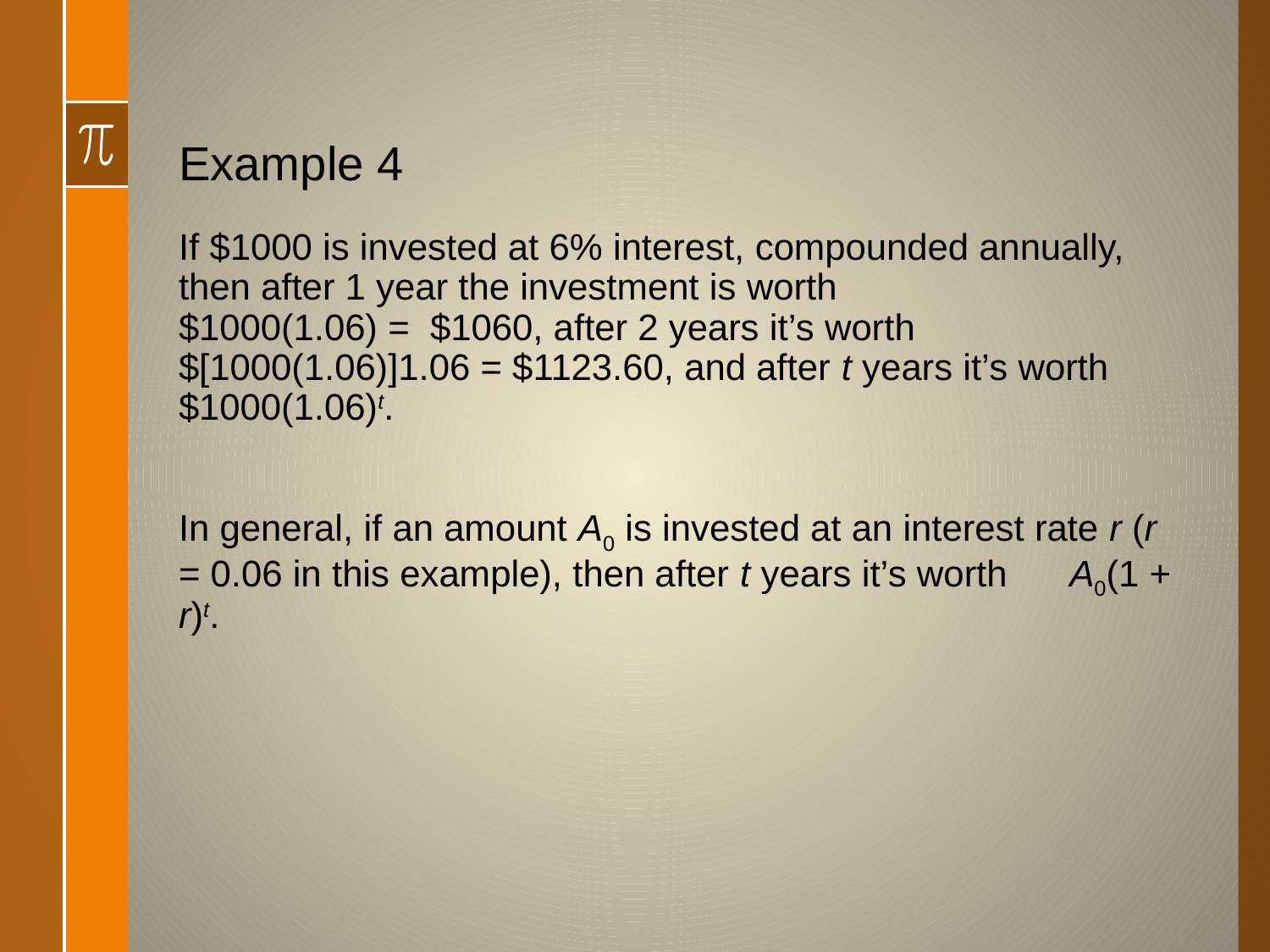

# Example 4
If $1000 is invested at 6% interest, compounded annually, then after 1 year the investment is worth
$1000(1.06) =  $1060, after 2 years it’s worth $[1000(1.06)]1.06 = $1123.60, and after t years it’s worth $1000(1.06)t.

In general, if an amount A0 is invested at an interest rate r (r = 0.06 in this example), then after t years it’s worth      A0(1 + r)t.